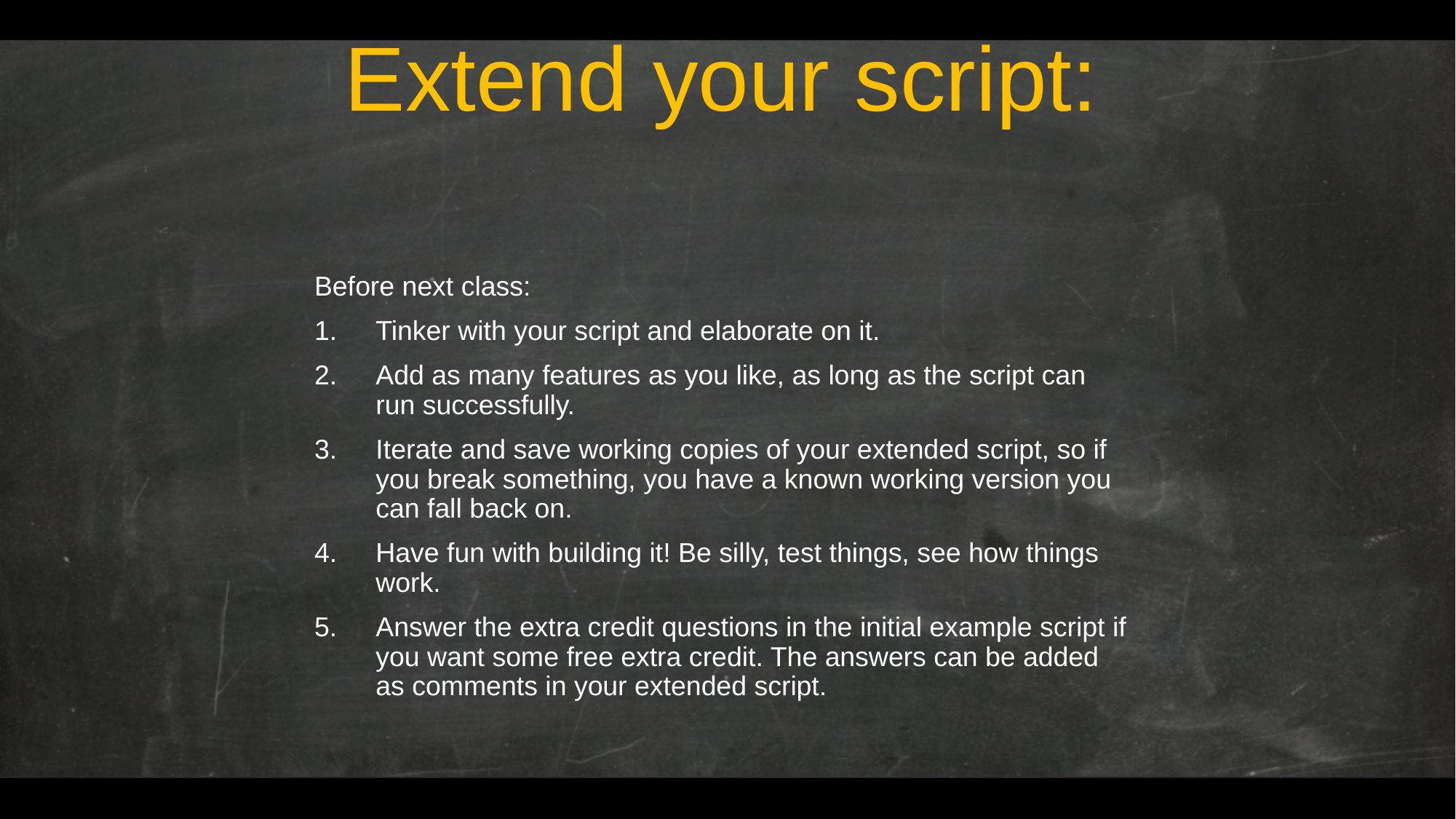

# Extend your script:
Before next class:
Tinker with your script and elaborate on it.
Add as many features as you like, as long as the script can run successfully.
Iterate and save working copies of your extended script, so if you break something, you have a known working version you can fall back on.
Have fun with building it! Be silly, test things, see how things work.
Answer the extra credit questions in the initial example script if you want some free extra credit. The answers can be added as comments in your extended script.